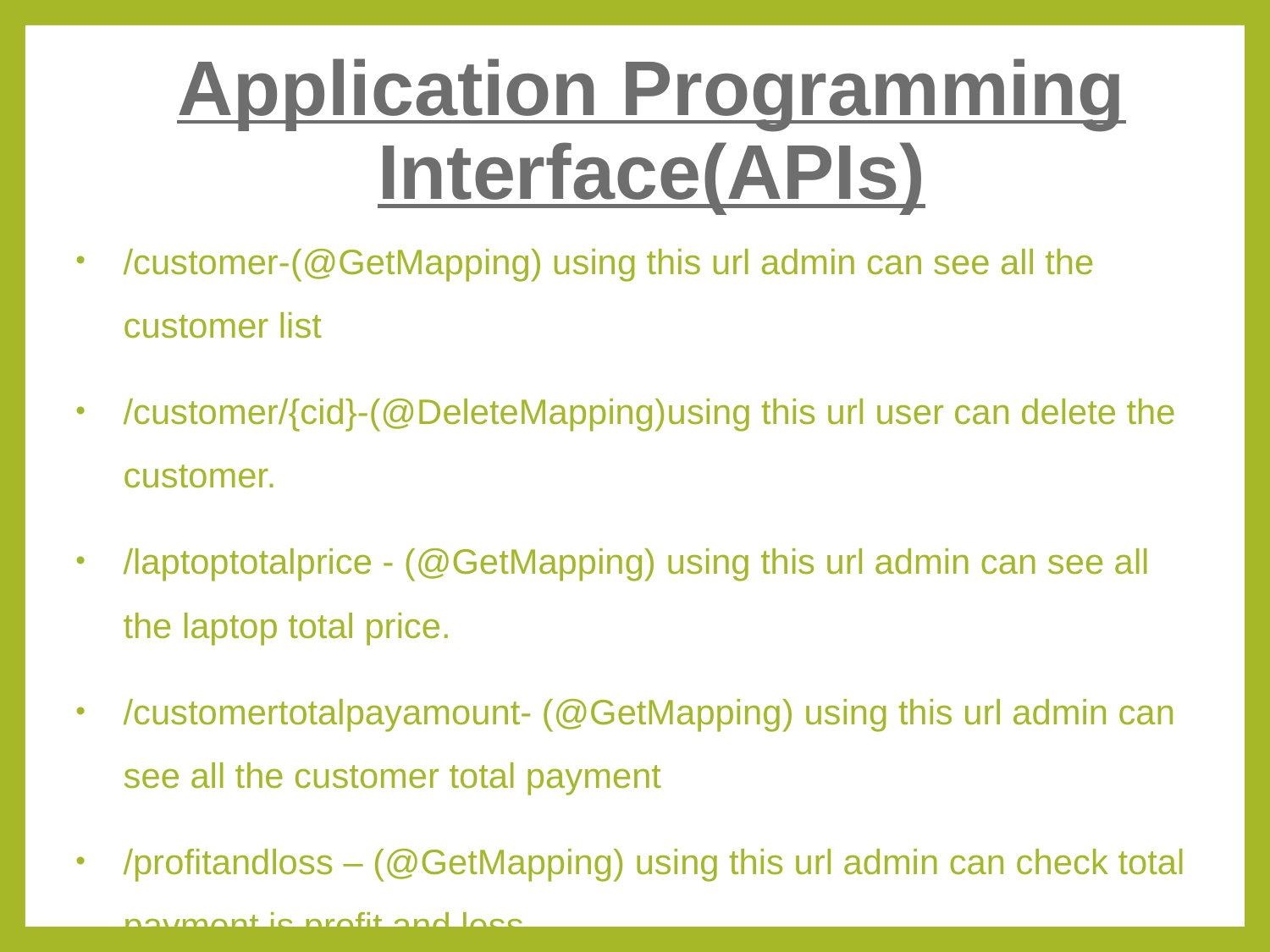

Application Programming Interface(APIs)
/customer-(@GetMapping) using this url admin can see all the customer list
/customer/{cid}-(@DeleteMapping)using this url user can delete the customer.
/laptoptotalprice - (@GetMapping) using this url admin can see all the laptop total price.
/customertotalpayamount- (@GetMapping) using this url admin can see all the customer total payment
/profitandloss – (@GetMapping) using this url admin can check total payment is profit and less.